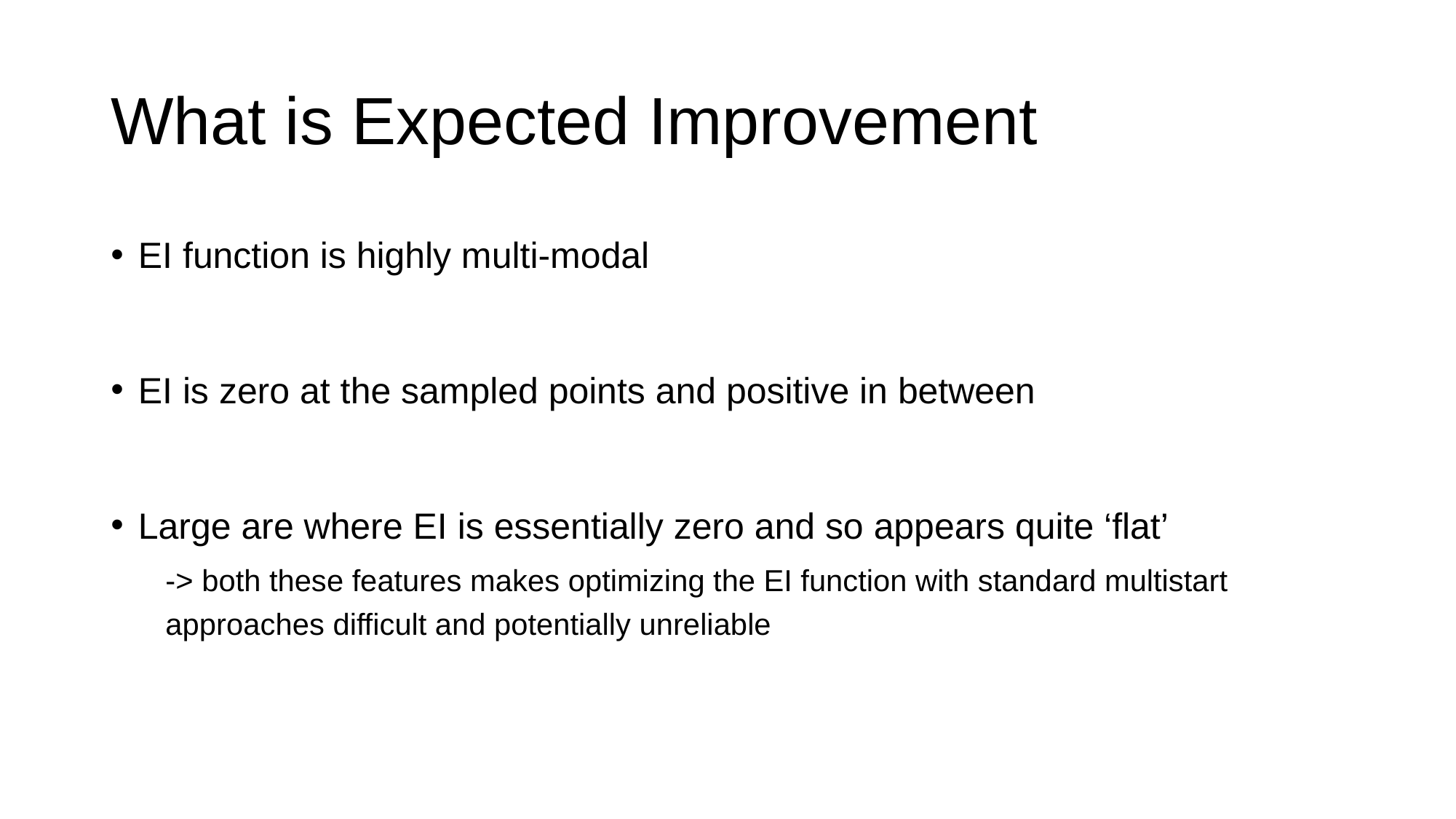

# What is Expected Improvement
EI function is highly multi-modal

EI is zero at the sampled points and positive in between

Large are where EI is essentially zero and so appears quite ‘flat’
-> both these features makes optimizing the EI function with standard multistart approaches difficult and potentially unreliable